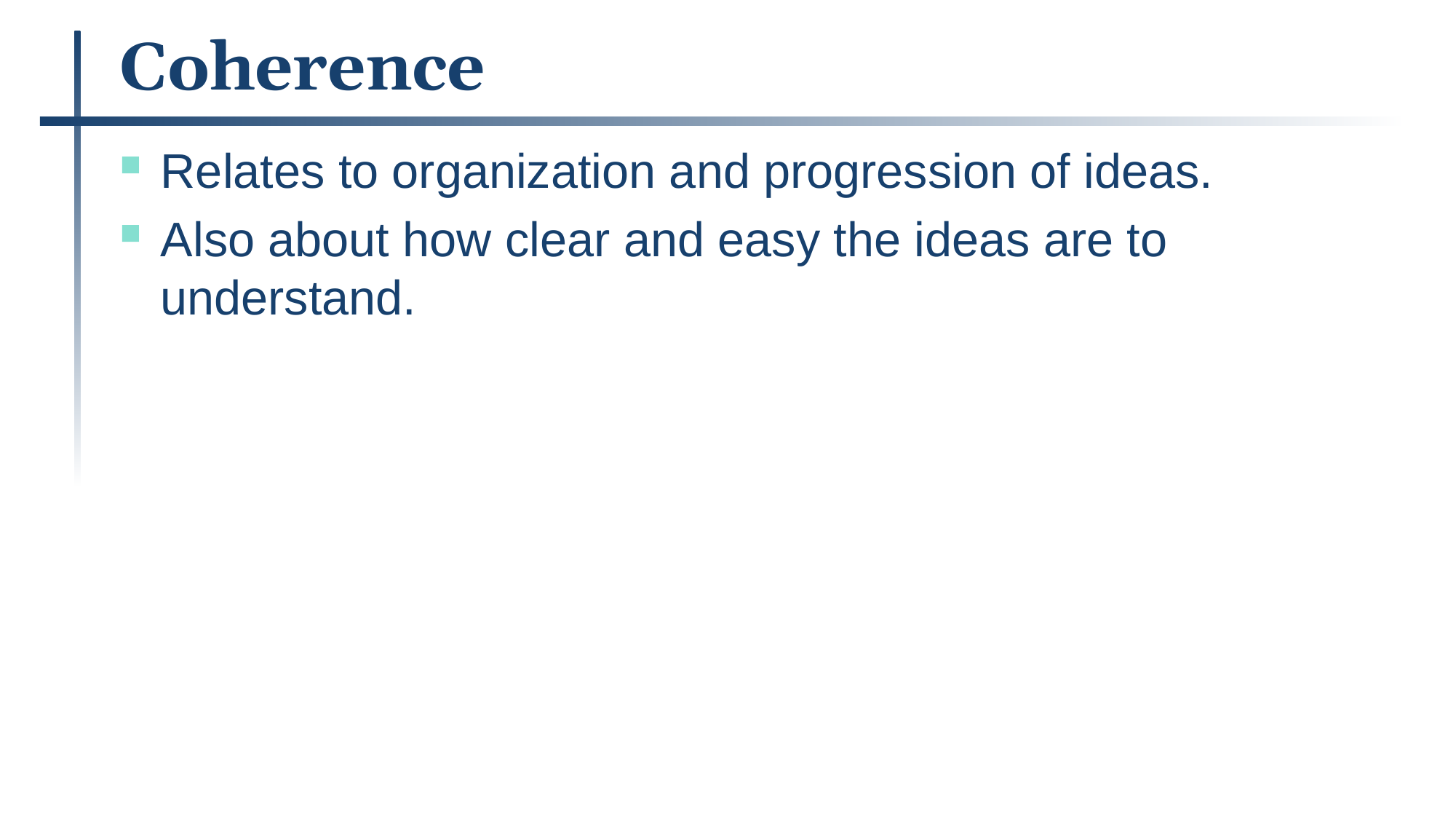

# Coherence
Relates to organization and progression of ideas.
Also about how clear and easy the ideas are to understand.